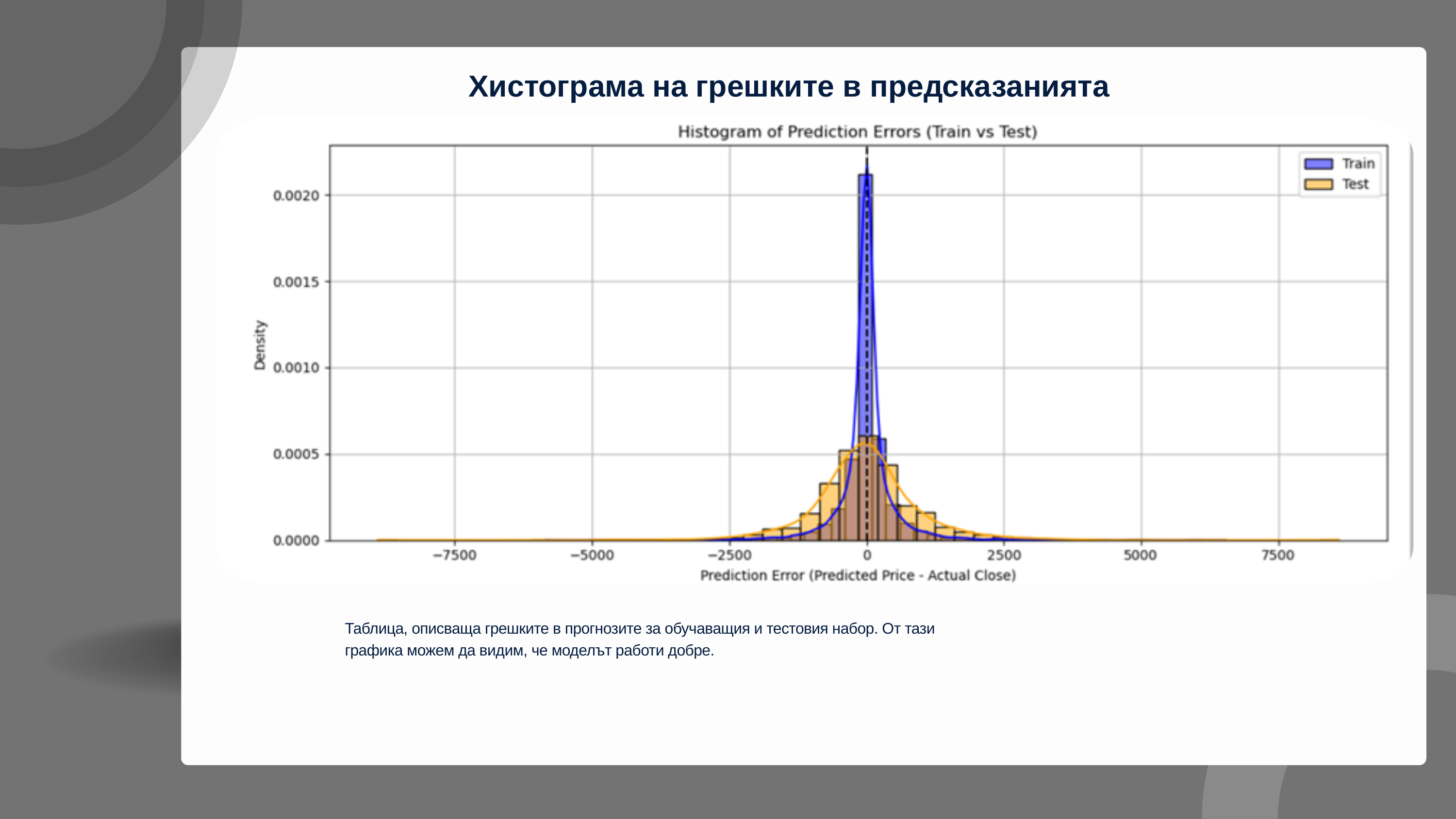

Хистограма на грешките в предсказанията

Таблица, описваща грешките в прогнозите за обучаващия и тестовия набор. От тази графика можем да видим, че моделът работи добре.